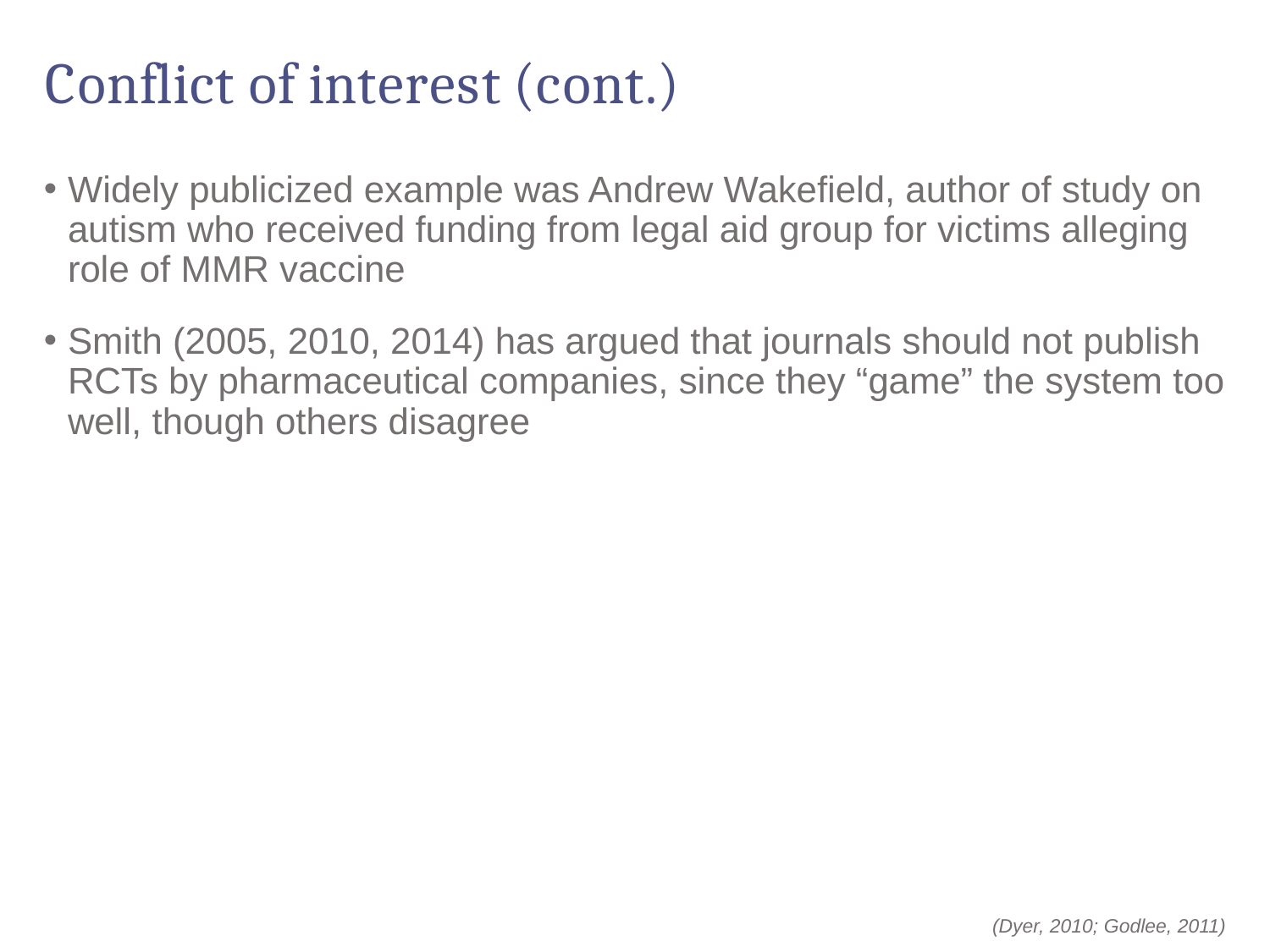

# Conflict of interest (cont.)
Widely publicized example was Andrew Wakefield, author of study on autism who received funding from legal aid group for victims alleging role of MMR vaccine
Smith (2005, 2010, 2014) has argued that journals should not publish RCTs by pharmaceutical companies, since they “game” the system too well, though others disagree

(Dyer, 2010; Godlee, 2011)